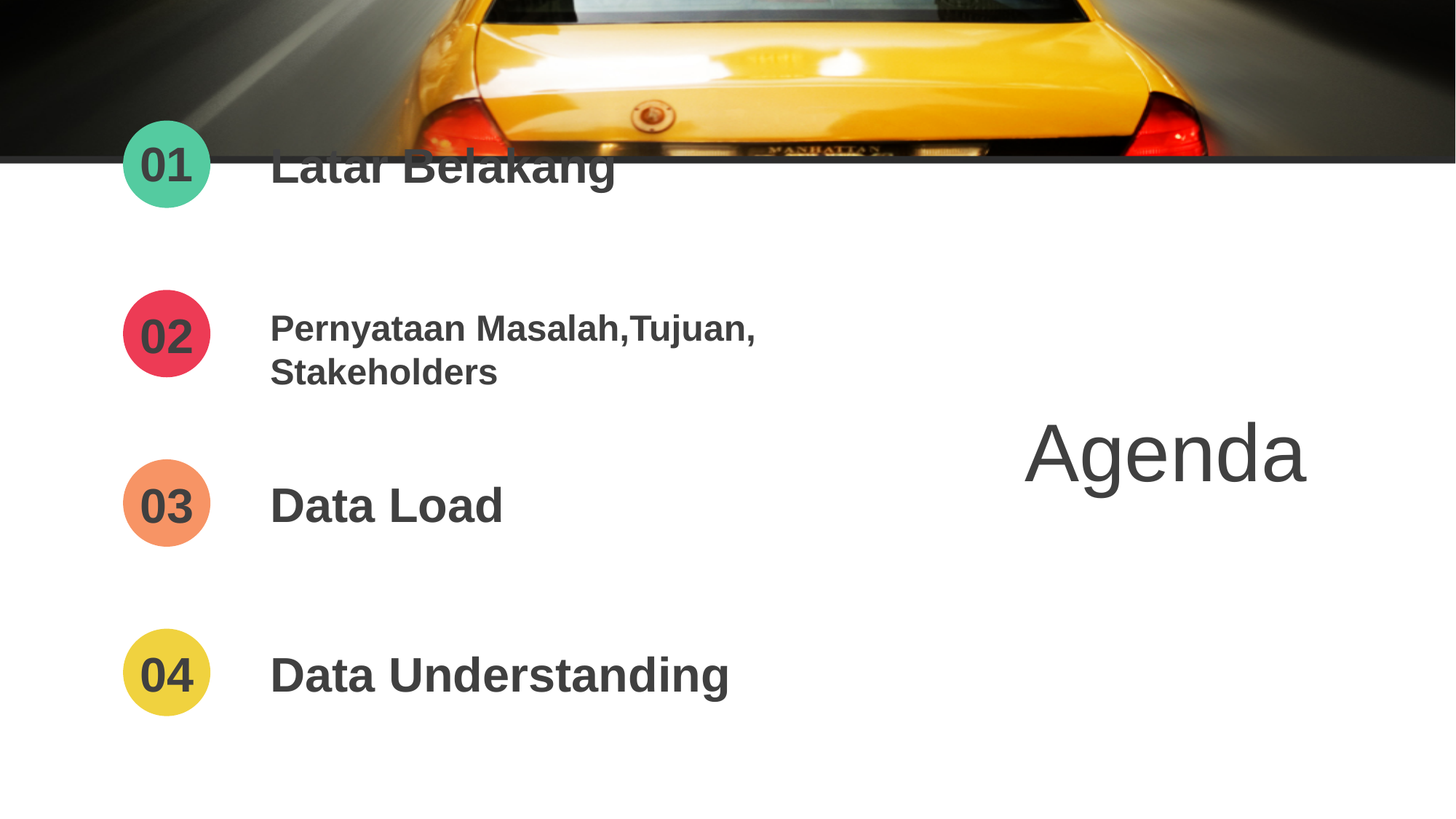

01
Latar Belakang

Pernyataan Masalah,Tujuan, Stakeholders
02
Agenda

Data Load
03

04
Data Understanding